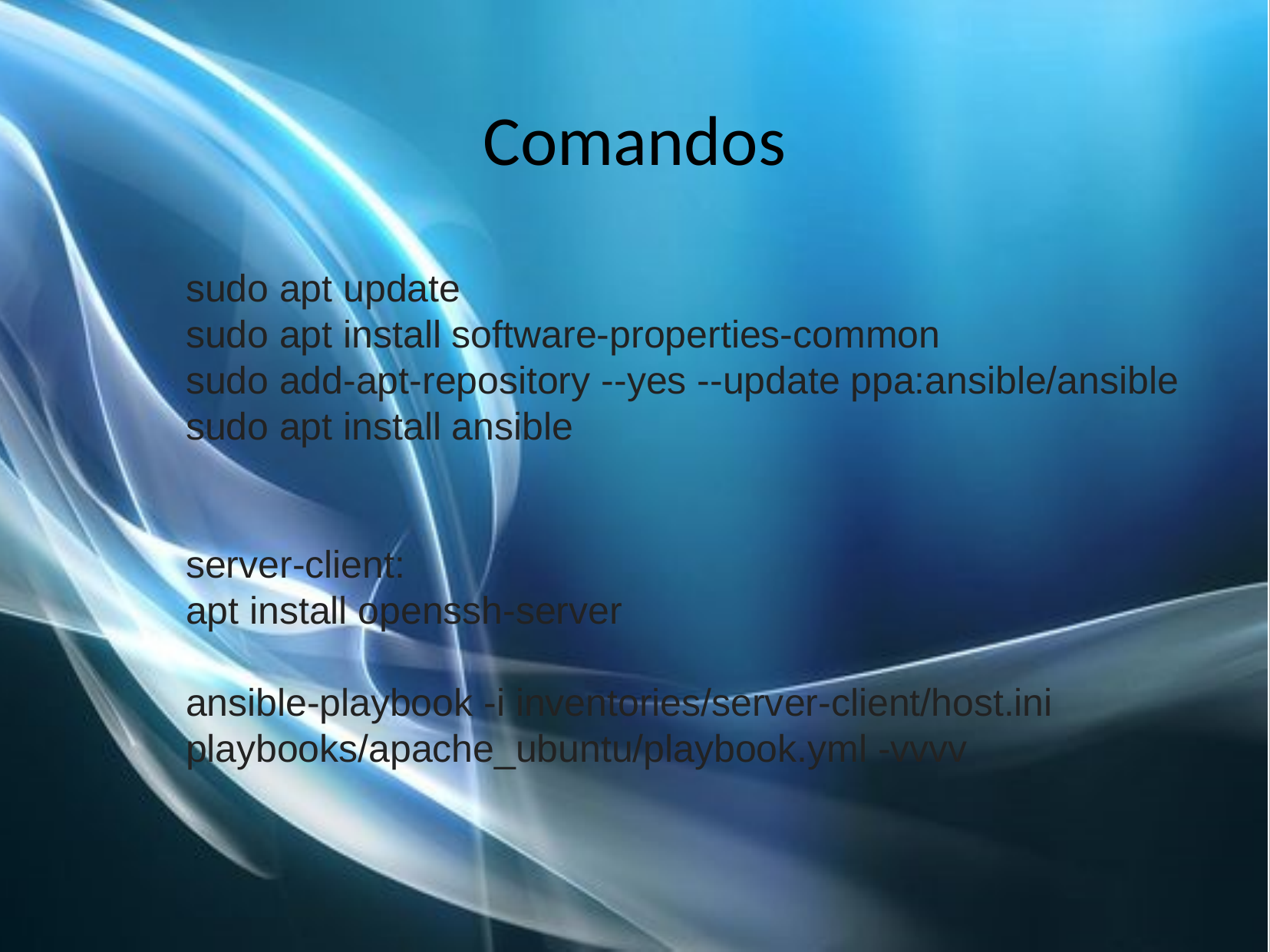

# Comandos
sudo apt update
sudo apt install software-properties-common
sudo add-apt-repository --yes --update ppa:ansible/ansible
sudo apt install ansible
server-client:
apt install openssh-server
ansible-playbook -i inventories/server-client/host.ini
playbooks/apache_ubuntu/playbook.yml -vvvv